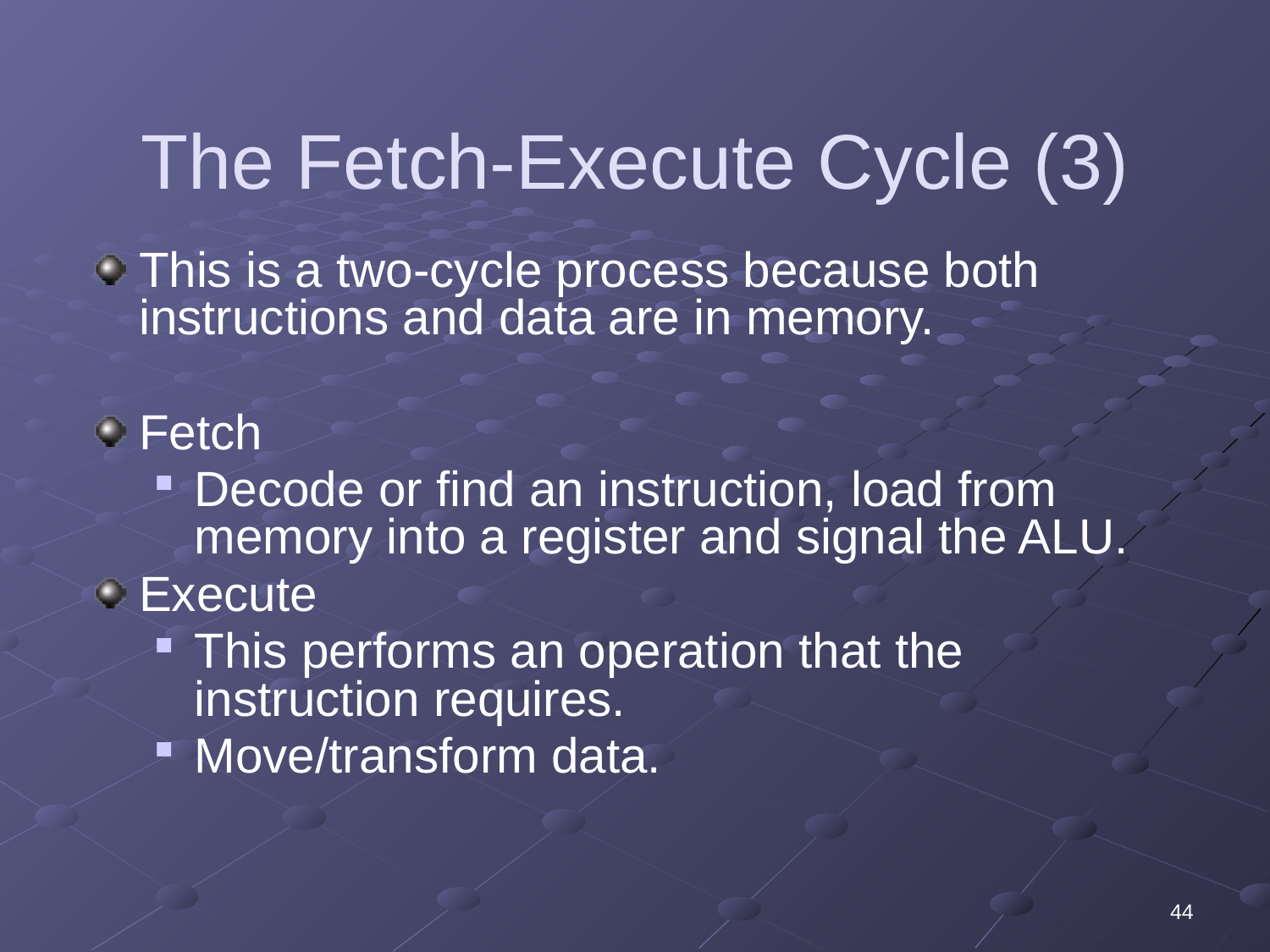

# The Fetch-Execute Cycle (3)
This is a two-cycle process because both instructions and data are in memory.

Fetch
Decode or find an instruction, load from memory into a register and signal the ALU.
Execute
This performs an operation that the instruction requires.
Move/transform data.

44